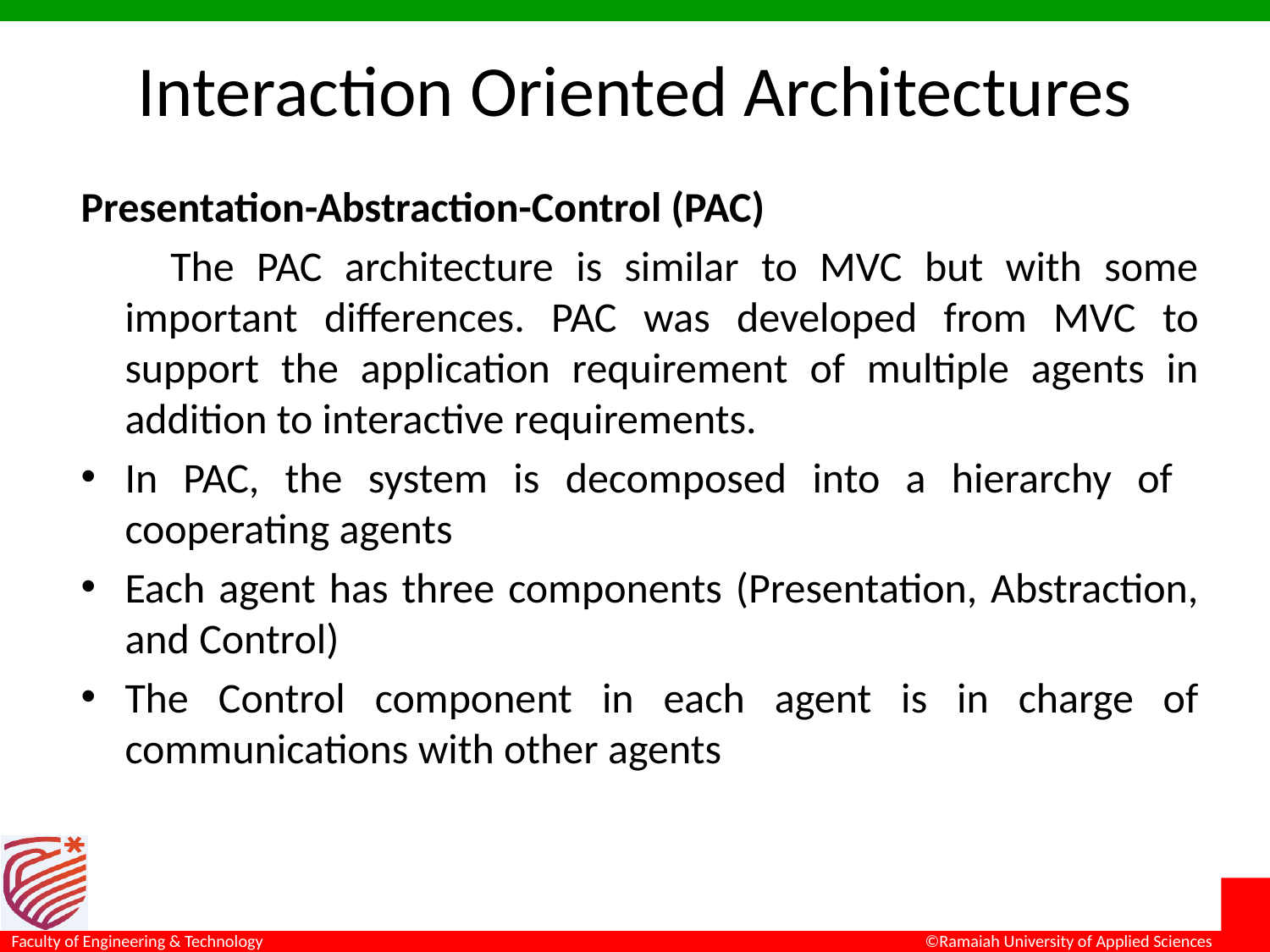

# Interaction Oriented Architectures
Presentation-Abstraction-Control (PAC)
    The PAC architecture is similar to MVC but with some important differences. PAC was developed from MVC to support the application requirement of multiple agents in addition to interactive requirements.
In PAC, the system is decomposed into a hierarchy of  cooperating agents
Each agent has three components (Presentation, Abstraction, and Control)
The Control component in each agent is in charge of communications with other agents